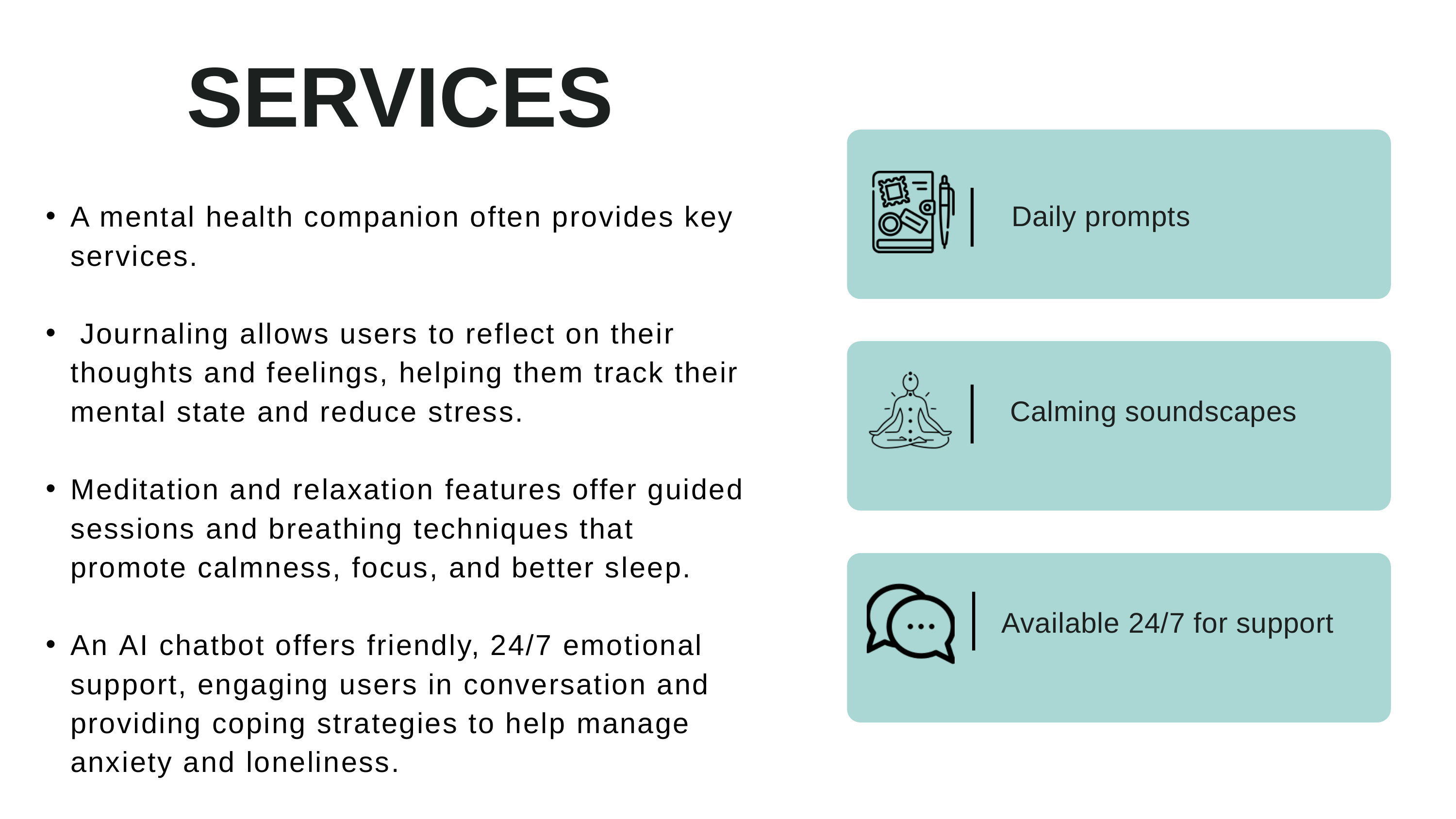

SERVICES

A mental health companion often provides key services.

 Journaling allows users to reflect on their thoughts and feelings, helping them track their mental state and reduce stress.

Meditation and relaxation features offer guided sessions and breathing techniques that promote calmness, focus, and better sleep.

An AI chatbot offers friendly, 24/7 emotional support, engaging users in conversation and providing coping strategies to help manage anxiety and loneliness.
Daily prompts

 Calming soundscapes

Available 24/7 for support